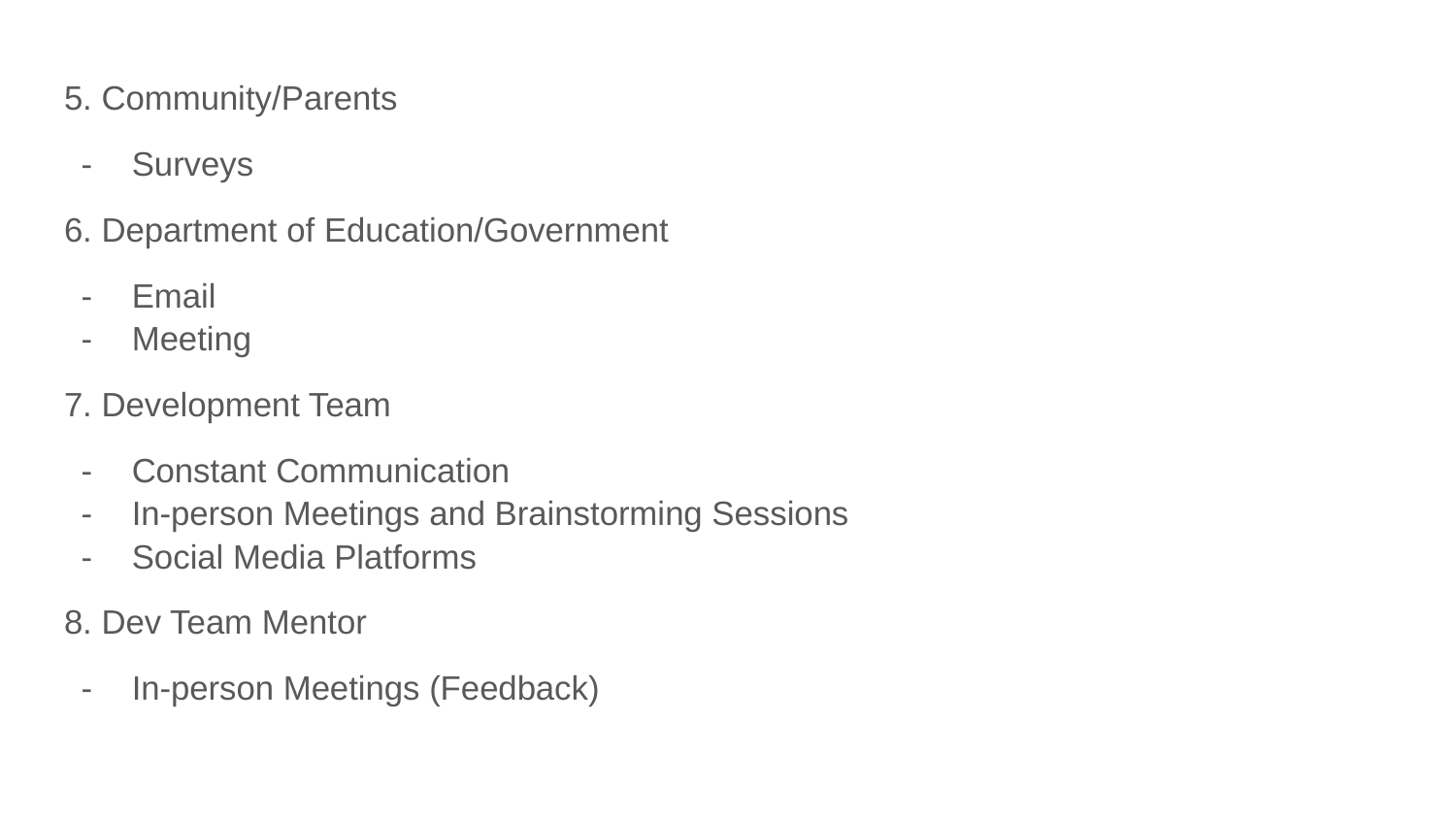

5. Community/Parents
Surveys
6. Department of Education/Government
Email
Meeting
7. Development Team
Constant Communication
In-person Meetings and Brainstorming Sessions
Social Media Platforms
8. Dev Team Mentor
In-person Meetings (Feedback)